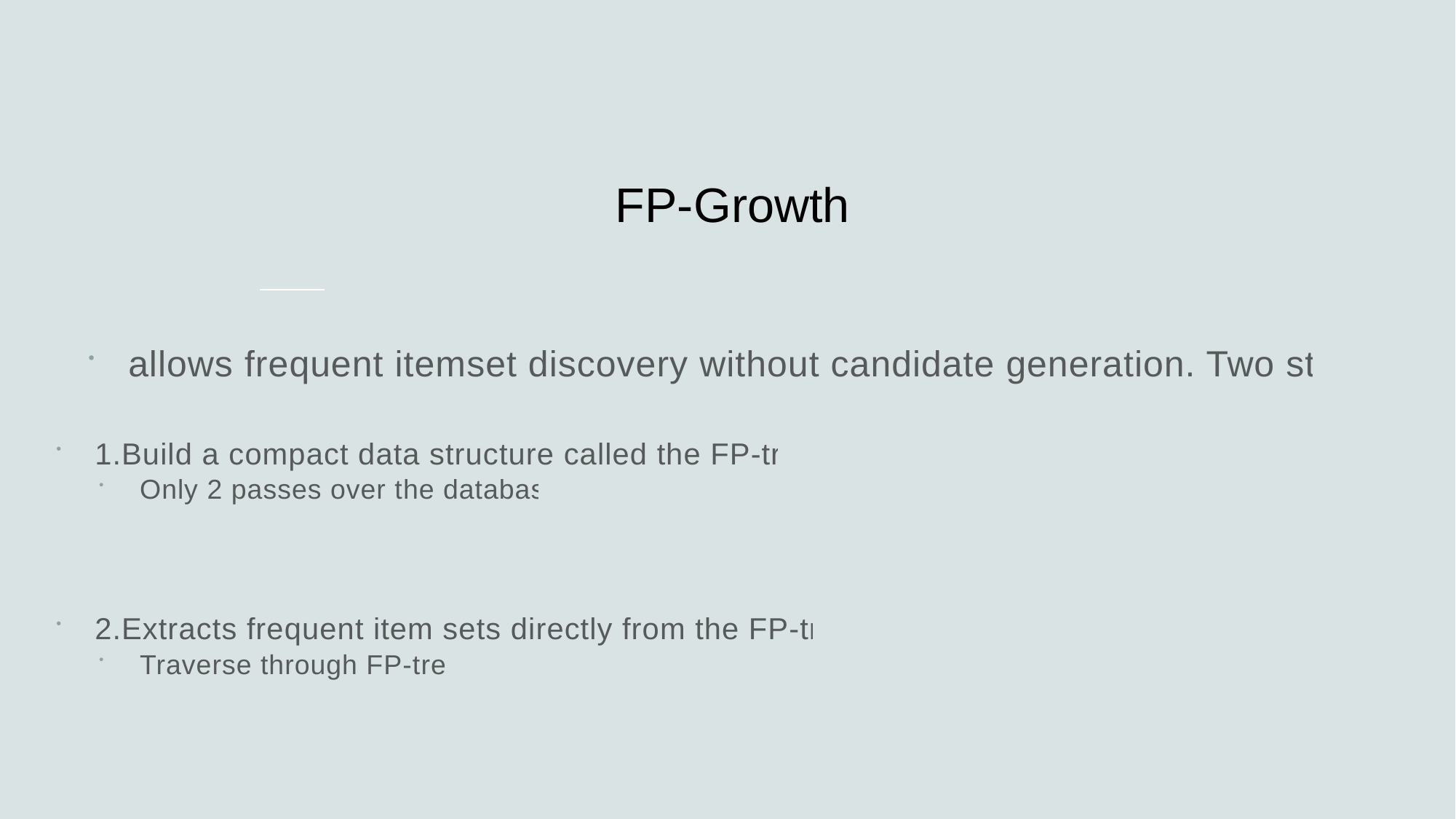

# FP-Growth
allows frequent itemset discovery without candidate generation. Two step:

1.Build a compact data structure called the FP-tree
Only 2 passes over the database

2.Extracts frequent item sets directly from the FP-tree
Traverse through FP-tree